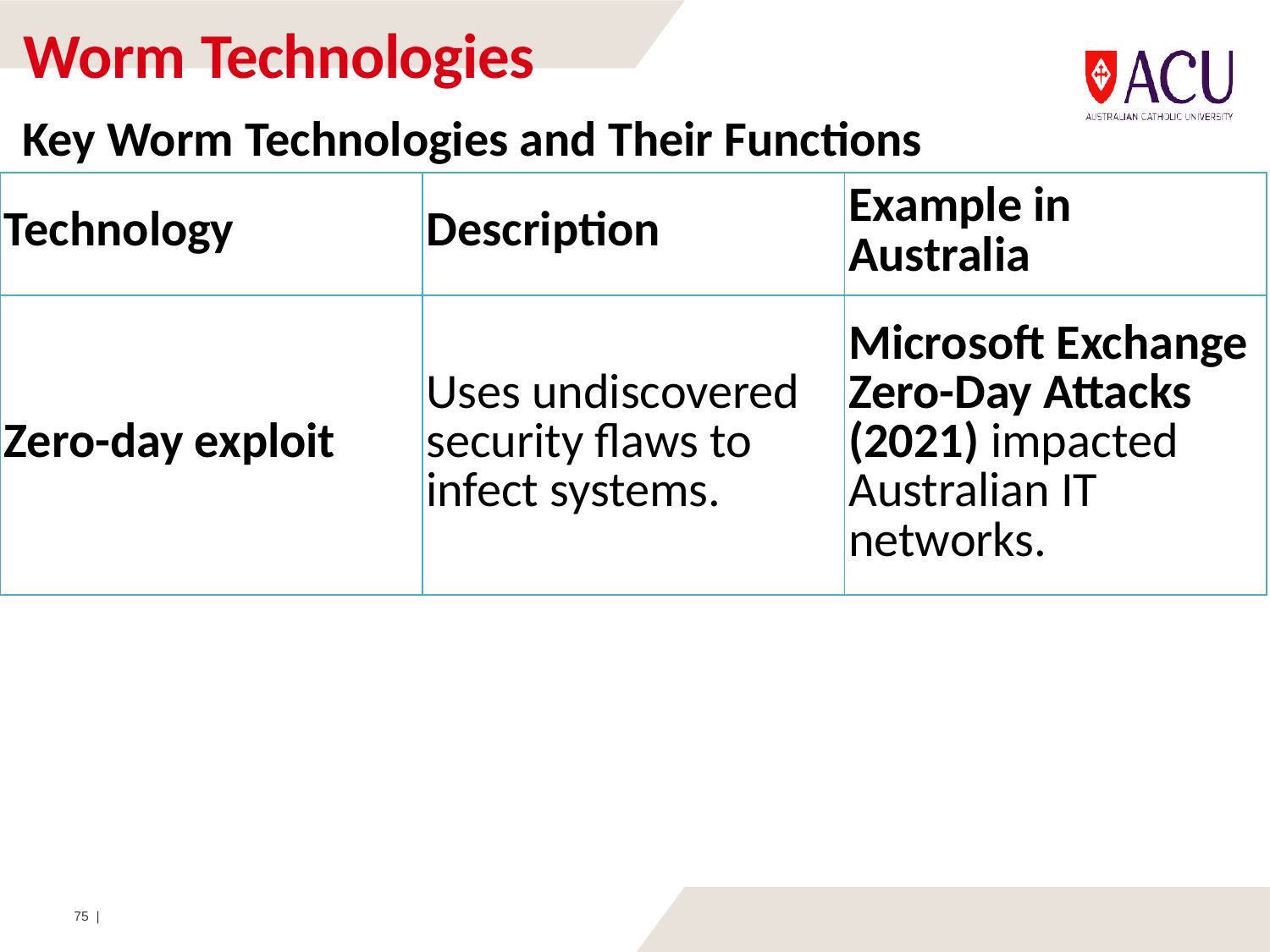

# Worm Technologies
Key Worm Technologies and Their Functions
| Technology | Description | Example in Australia |
| --- | --- | --- |
| Zero-day exploit | Uses undiscovered security flaws to infect systems. | Microsoft Exchange Zero-Day Attacks (2021) impacted Australian IT networks. |
75 |